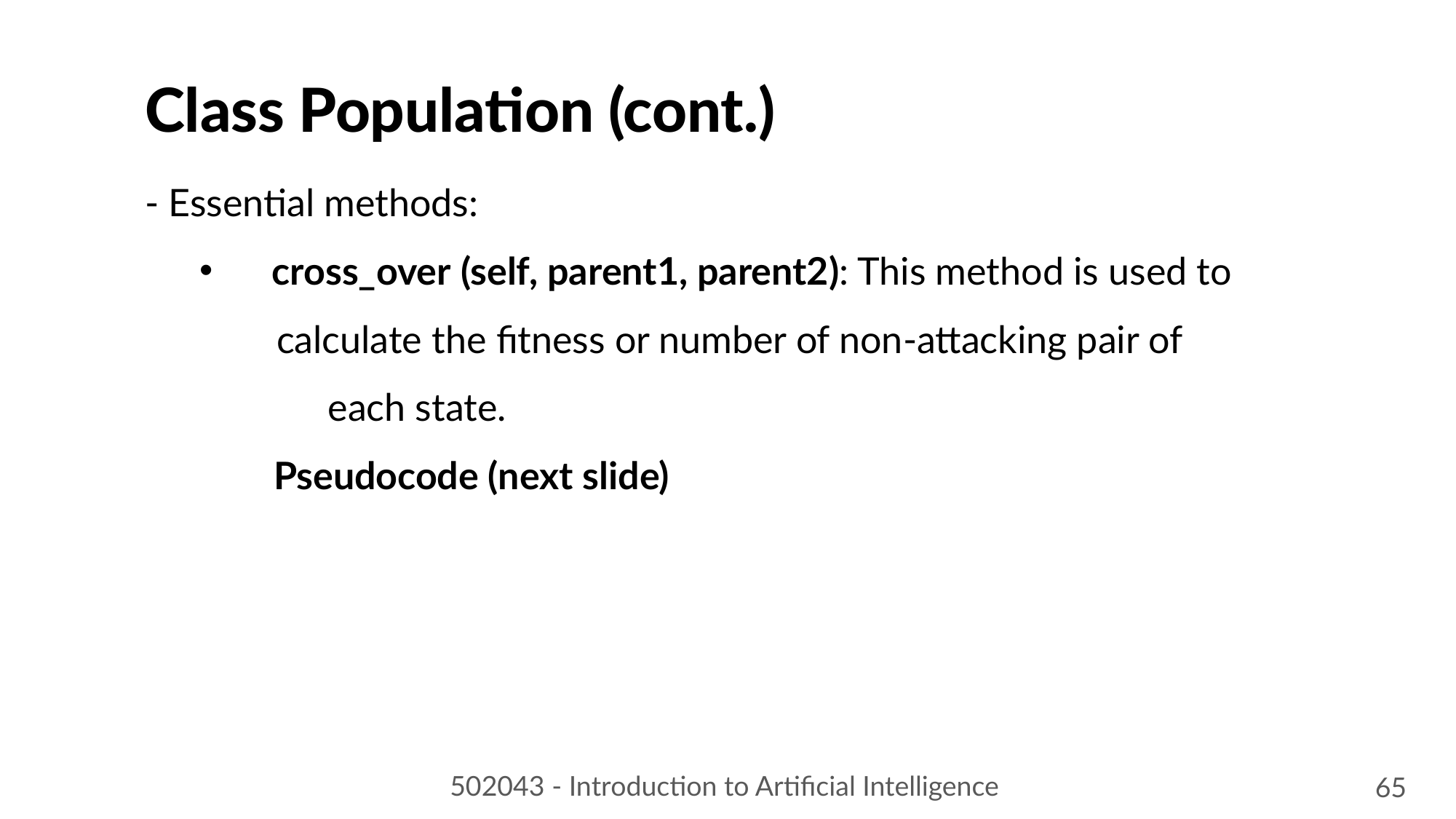

Class Population (cont.)
- Essential methods:
    cross_over (self, parent1, parent2): This method is used to
        calculate the fitness or number of non-attacking pair of
	  each state.
        Pseudocode (next slide)
502043 - Introduction to Artificial Intelligence
65